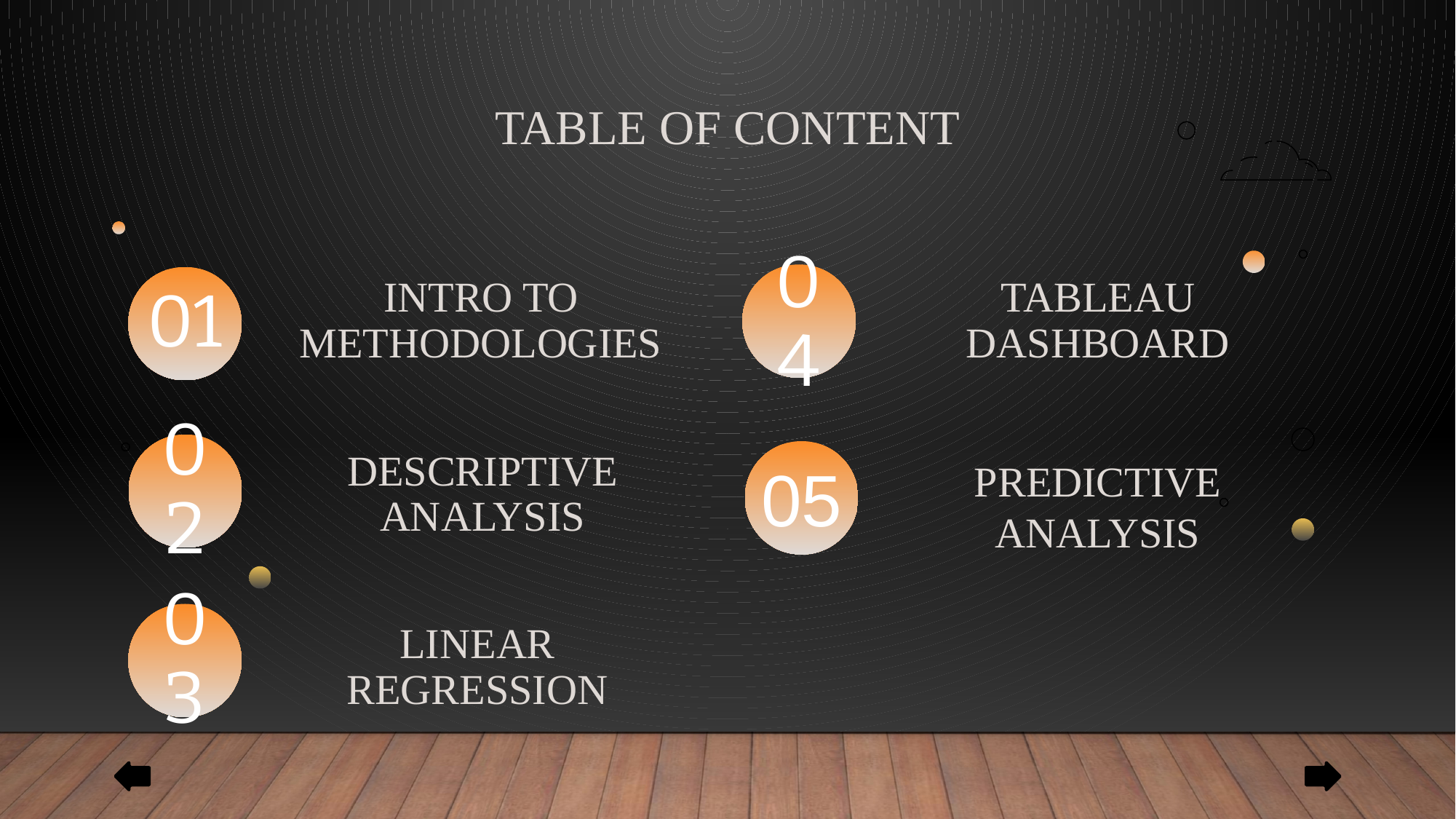

TABLE OF CONTENT

# Intro to methodologies
tableau dashboard

01
04

descriptive analysis
PREDICTIVE ANALYSIS

02
05

LINEAR REGRESSION
03